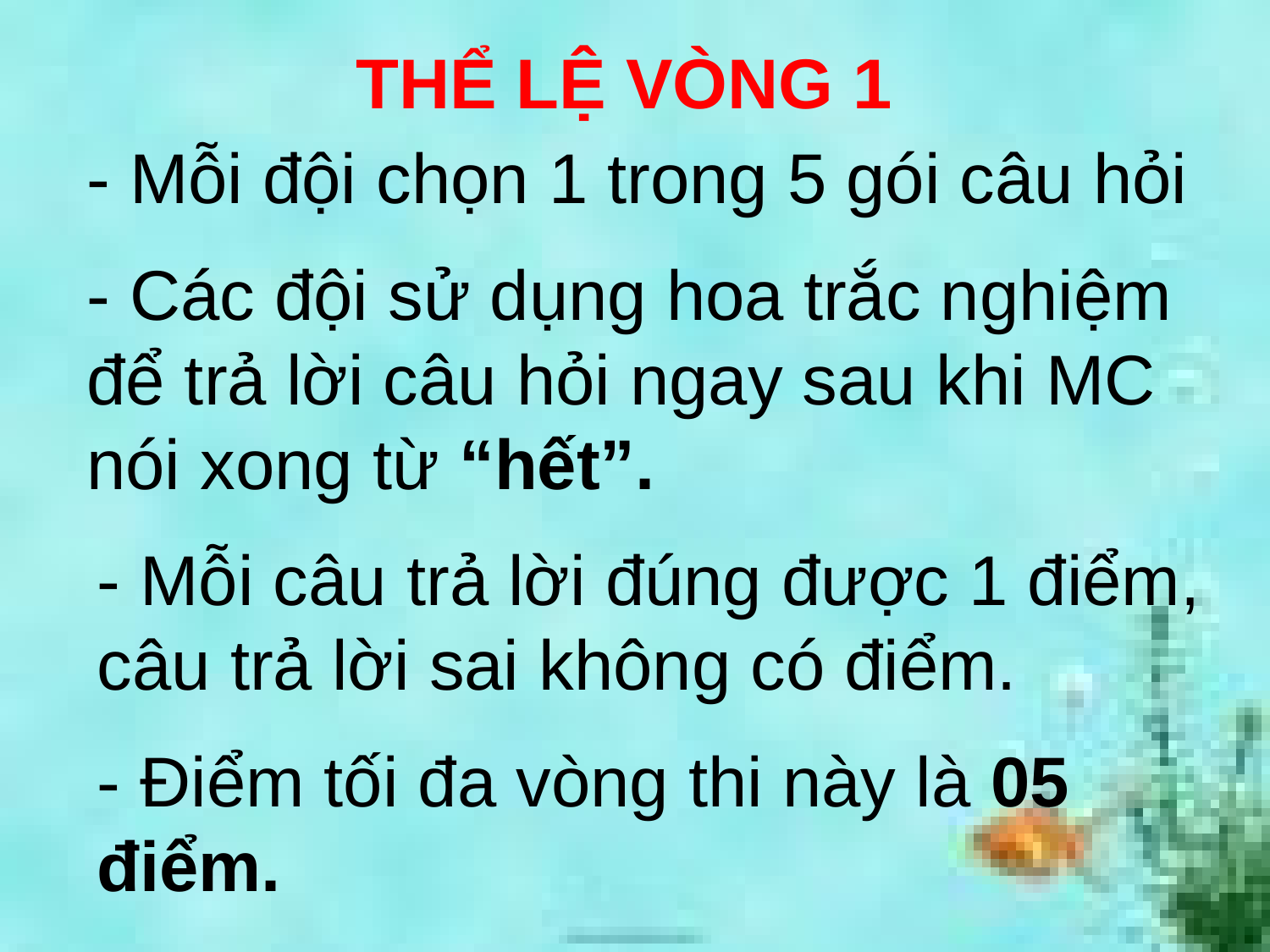

THỂ LỆ VÒNG 1
- Mỗi đội chọn 1 trong 5 gói câu hỏi
- Các đội sử dụng hoa trắc nghiệm để trả lời câu hỏi ngay sau khi MC nói xong từ “hết”.
- Mỗi câu trả lời đúng được 1 điểm, câu trả lời sai không có điểm.
- Điểm tối đa vòng thi này là 05 điểm.